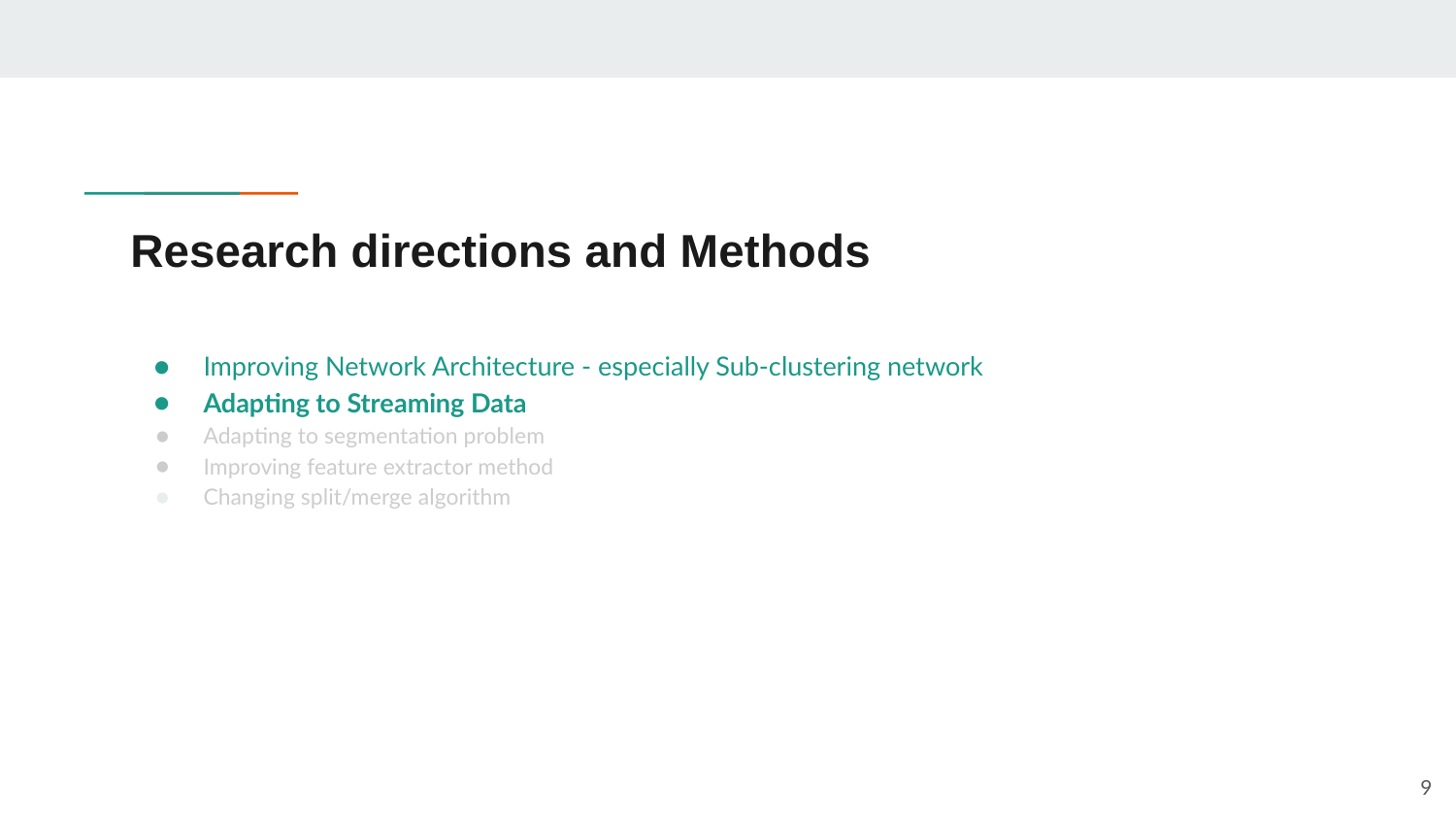

# Research directions and Methods
Improving Network Architecture - especially Sub-clustering network
Adapting to Streaming Data
Adapting to segmentation problem
Improving feature extractor method
Changing split/merge algorithm
9